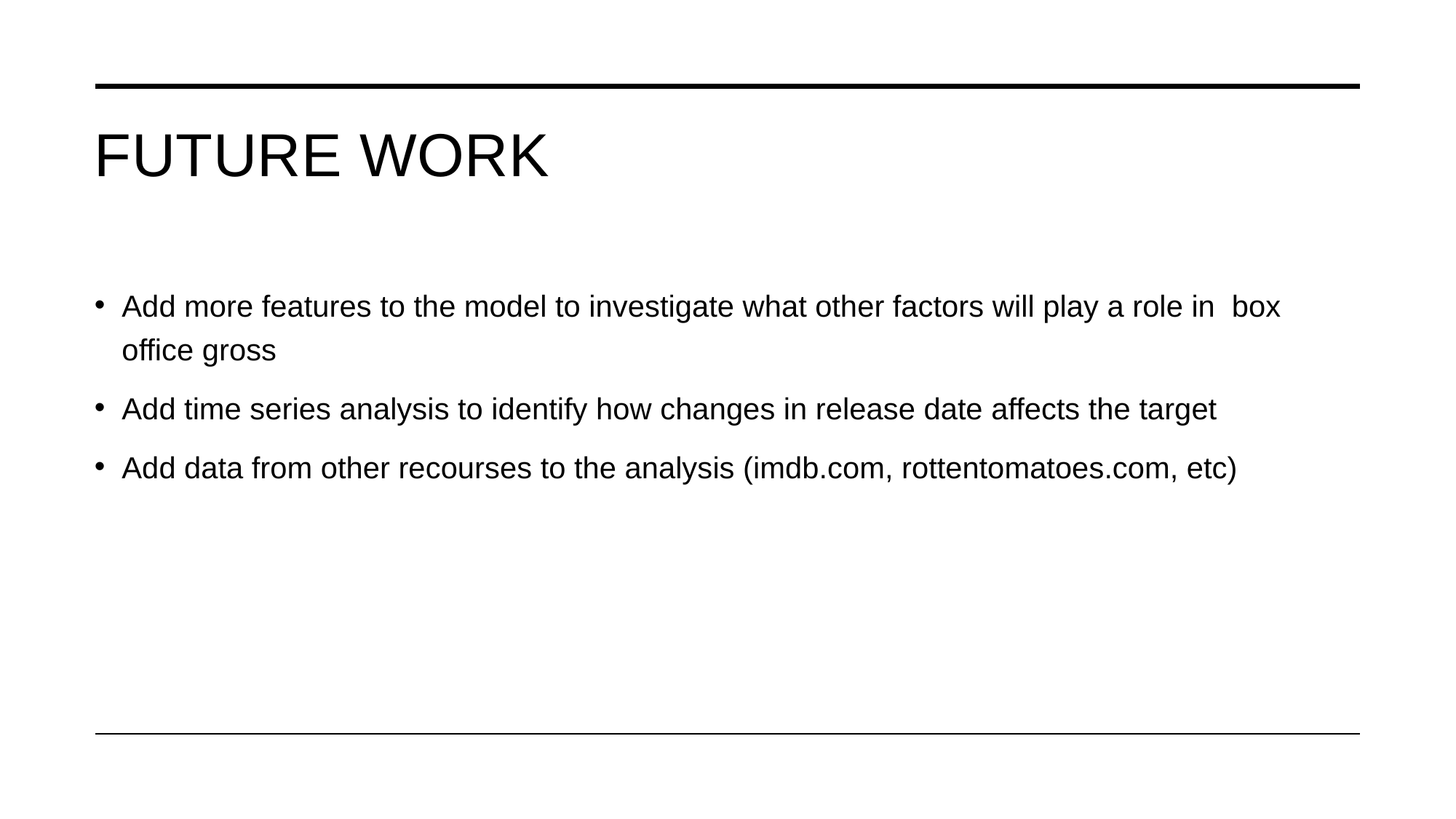

# Future work
Add more features to the model to investigate what other factors will play a role in  box office gross
Add time series analysis to identify how changes in release date affects the target
Add data from other recourses to the analysis (imdb.com, rottentomatoes.com, etc)